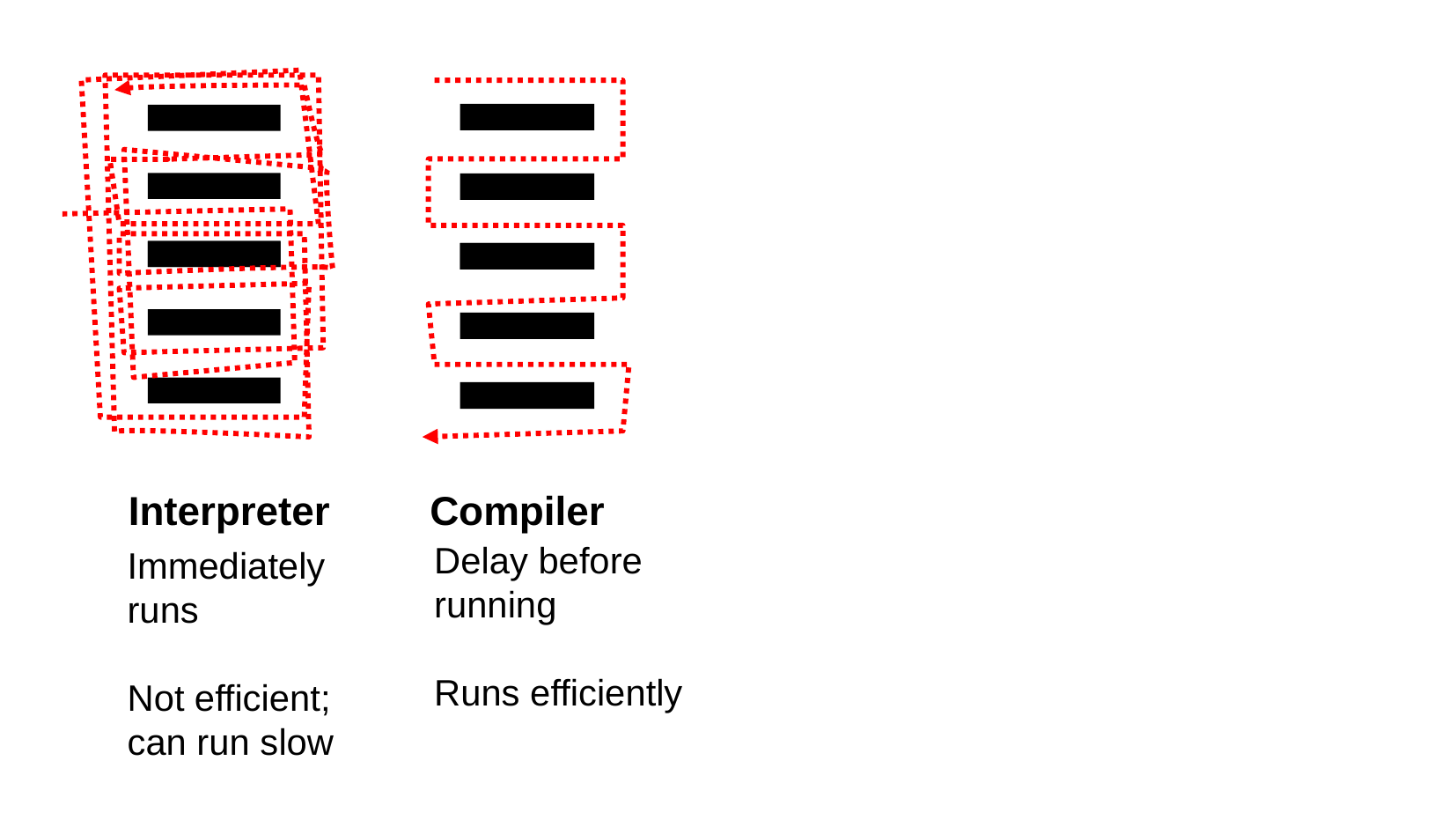

Interpreter
Compiler
Delay before running

Runs efficiently
Immediately
runs

Not efficient;
can run slow